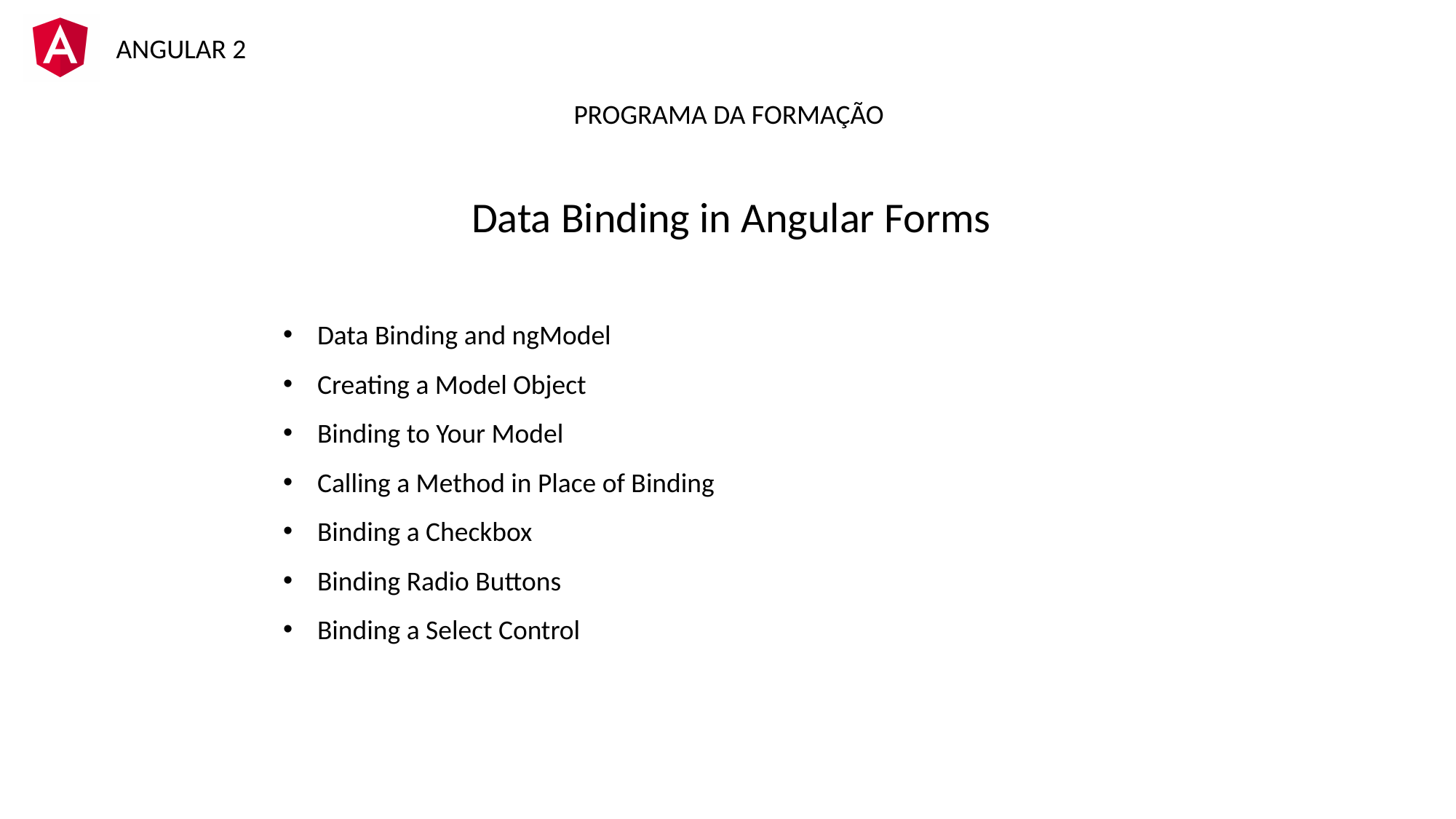

PROGRAMA DA FORMAÇÃO
Data Binding in Angular Forms
Data Binding and ngModel
Creating a Model Object
Binding to Your Model
Calling a Method in Place of Binding
Binding a Checkbox
Binding Radio Buttons
Binding a Select Control